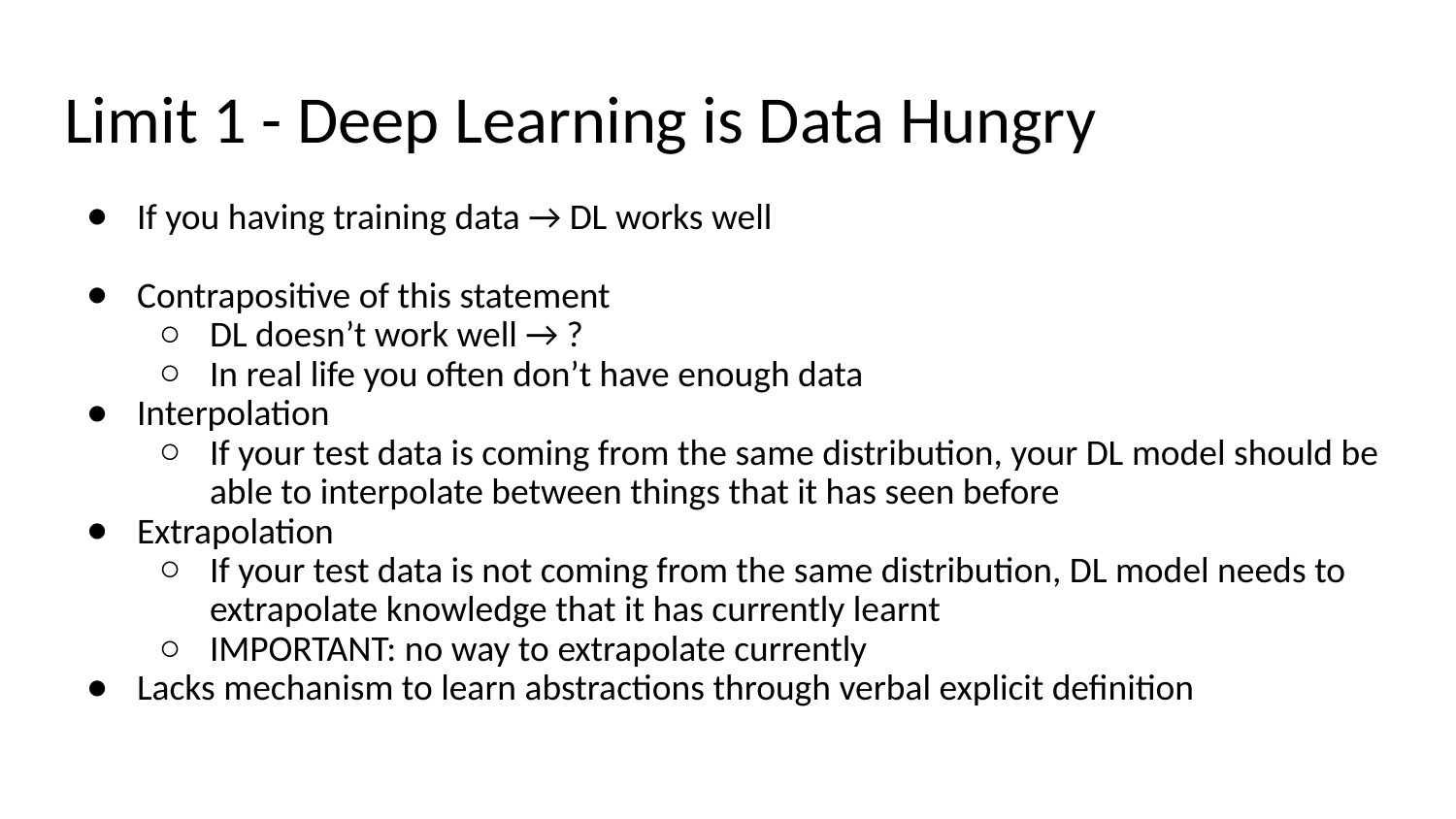

# Limit 1 - Deep Learning is Data Hungry
If you having training data → DL works well

Contrapositive of this statement
DL doesn’t work well → ?
In real life you often don’t have enough data
Interpolation
If your test data is coming from the same distribution, your DL model should be able to interpolate between things that it has seen before
Extrapolation
If your test data is not coming from the same distribution, DL model needs to extrapolate knowledge that it has currently learnt
IMPORTANT: no way to extrapolate currently
Lacks mechanism to learn abstractions through verbal explicit definition